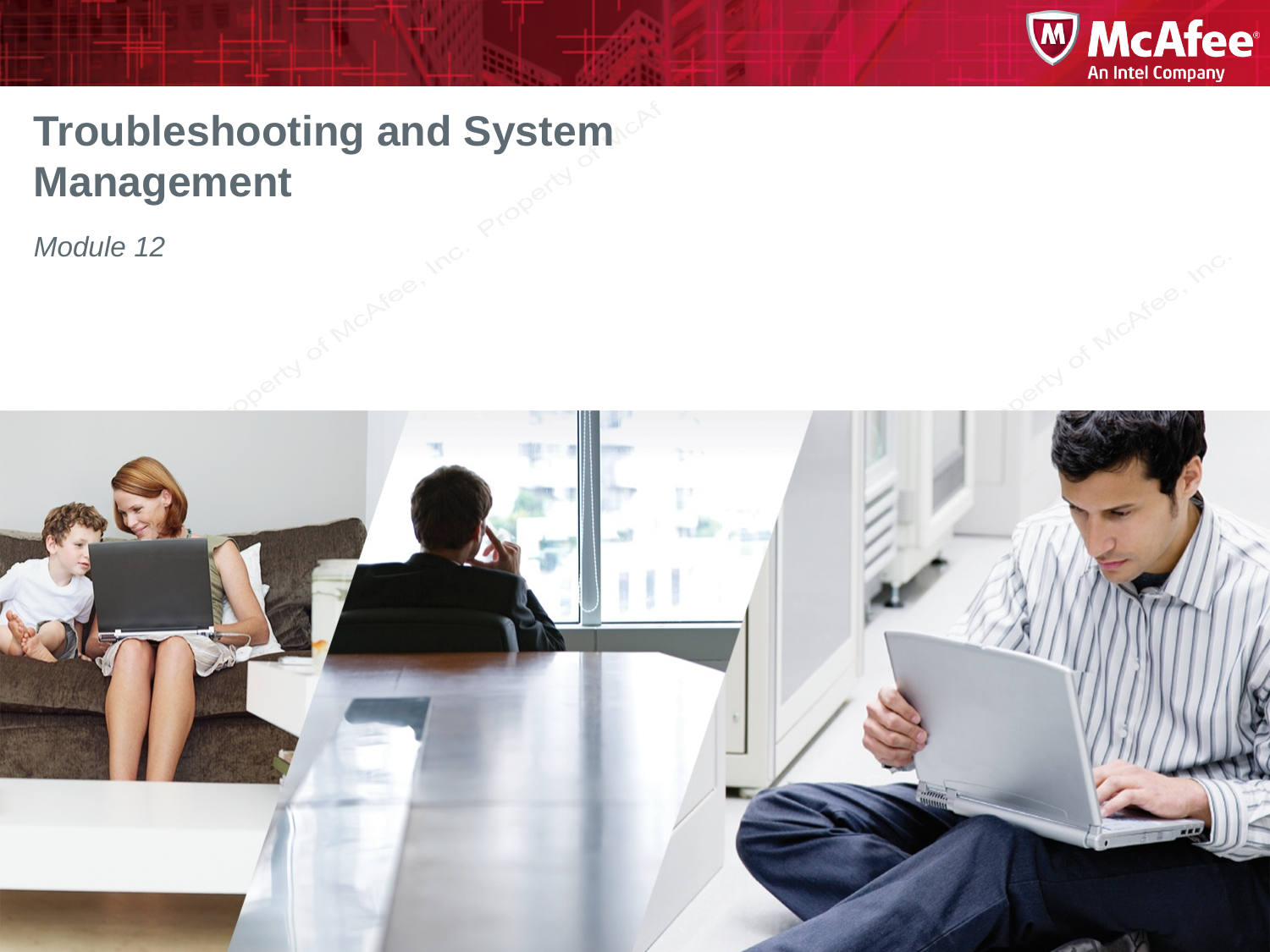

# Troubleshooting and System Management
Module 12